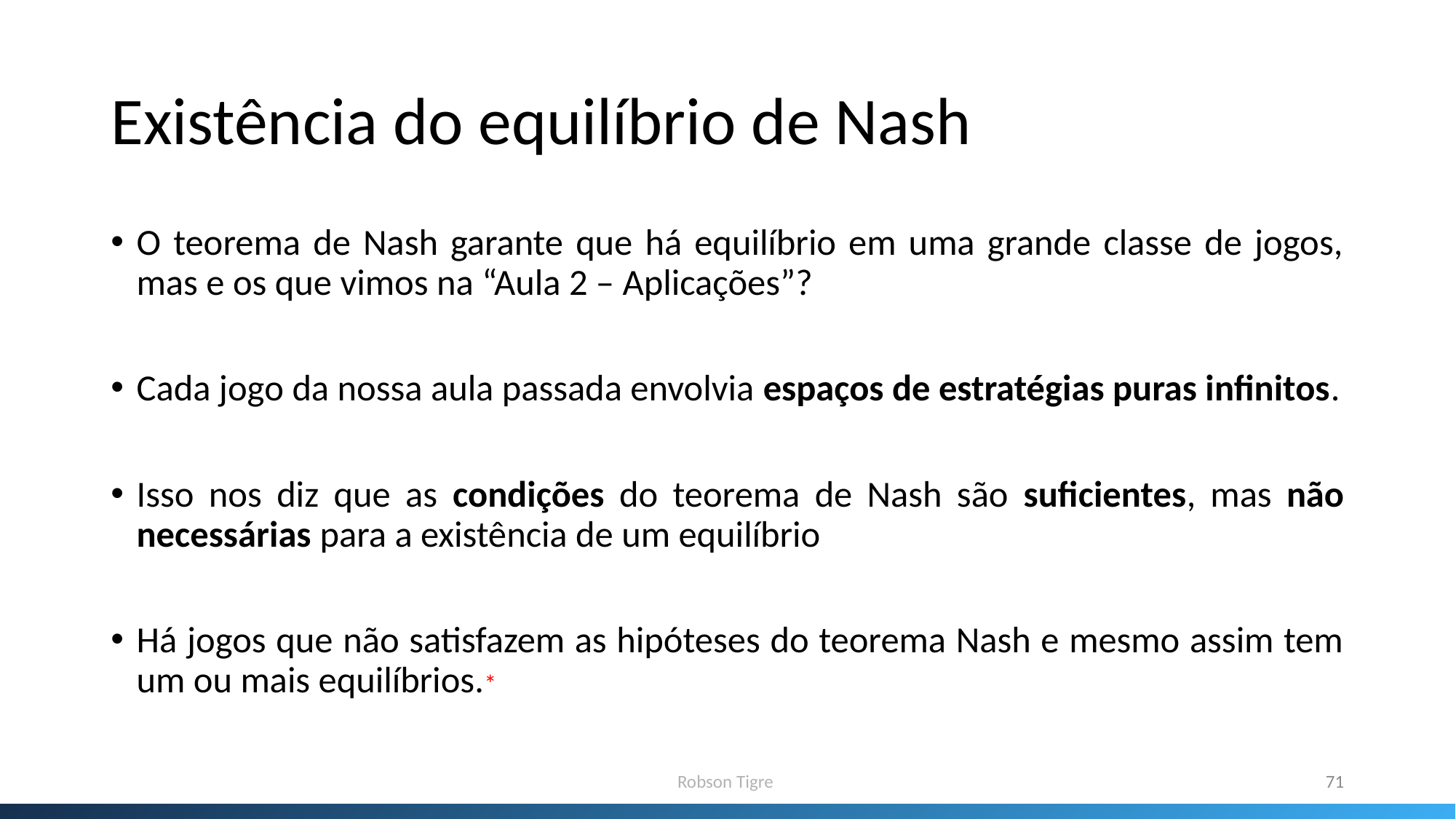

# Existência do equilíbrio de Nash
O teorema de Nash garante que há equilíbrio em uma grande classe de jogos, mas e os que vimos na “Aula 2 – Aplicações”?

Cada jogo da nossa aula passada envolvia espaços de estratégias puras infinitos.

Isso nos diz que as condições do teorema de Nash são suficientes, mas não necessárias para a existência de um equilíbrio

Há jogos que não satisfazem as hipóteses do teorema Nash e mesmo assim tem um ou mais equilíbrios.*
Robson Tigre
71